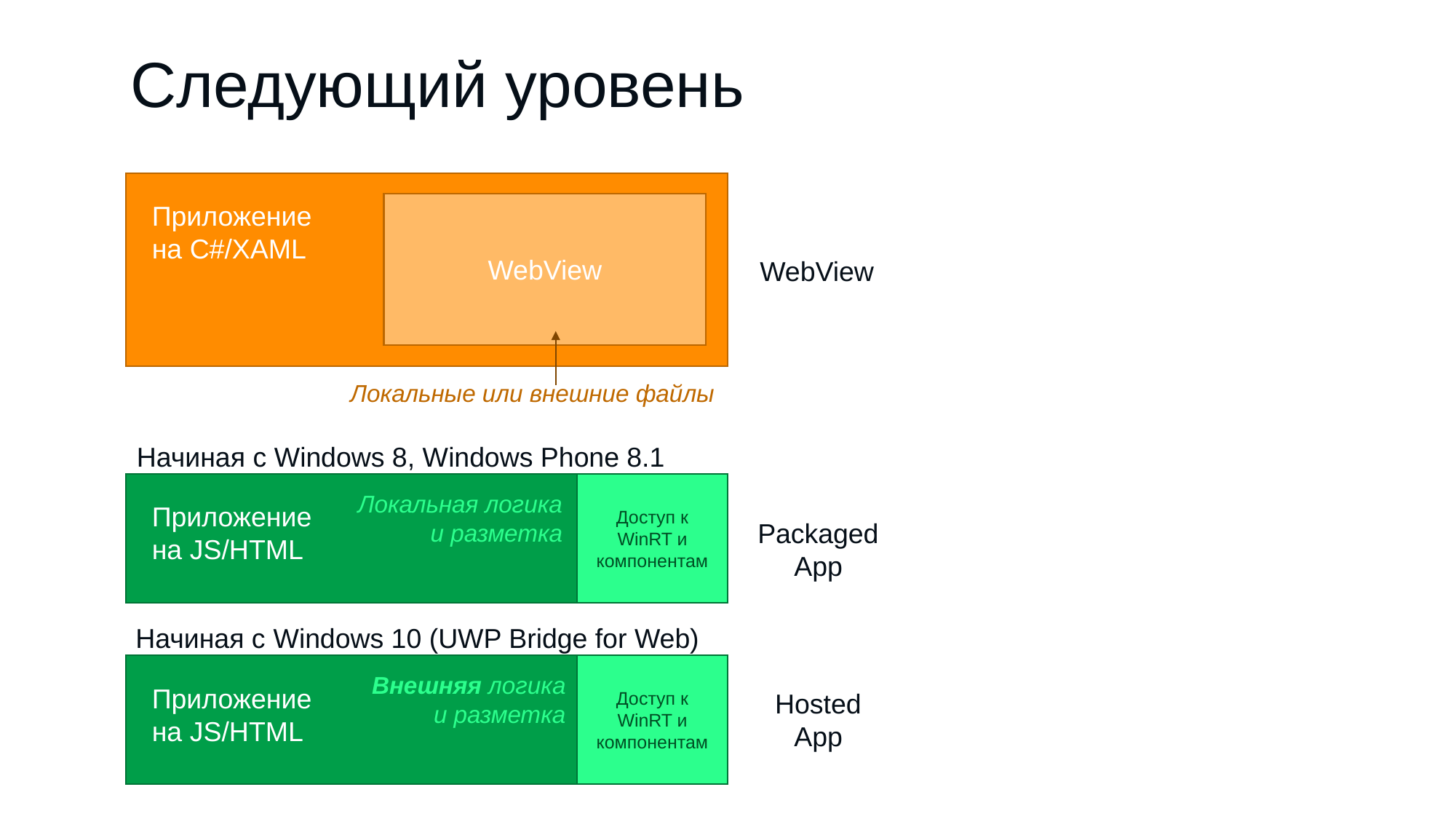

# Следующий уровень

Приложение
на C#/XAML
WebView
WebView
Packaged
App
Hosted
App
Локальные или внешние файлы
Начиная с Windows 8, Windows Phone 8.1

Доступ к WinRT и компонентам
Локальная логика
и разметка
Приложение
на JS/HTML
Начиная с Windows 10 (UWP Bridge for Web)

Доступ к WinRT и компонентам
Внешняя логика
и разметка
Приложение
на JS/HTML